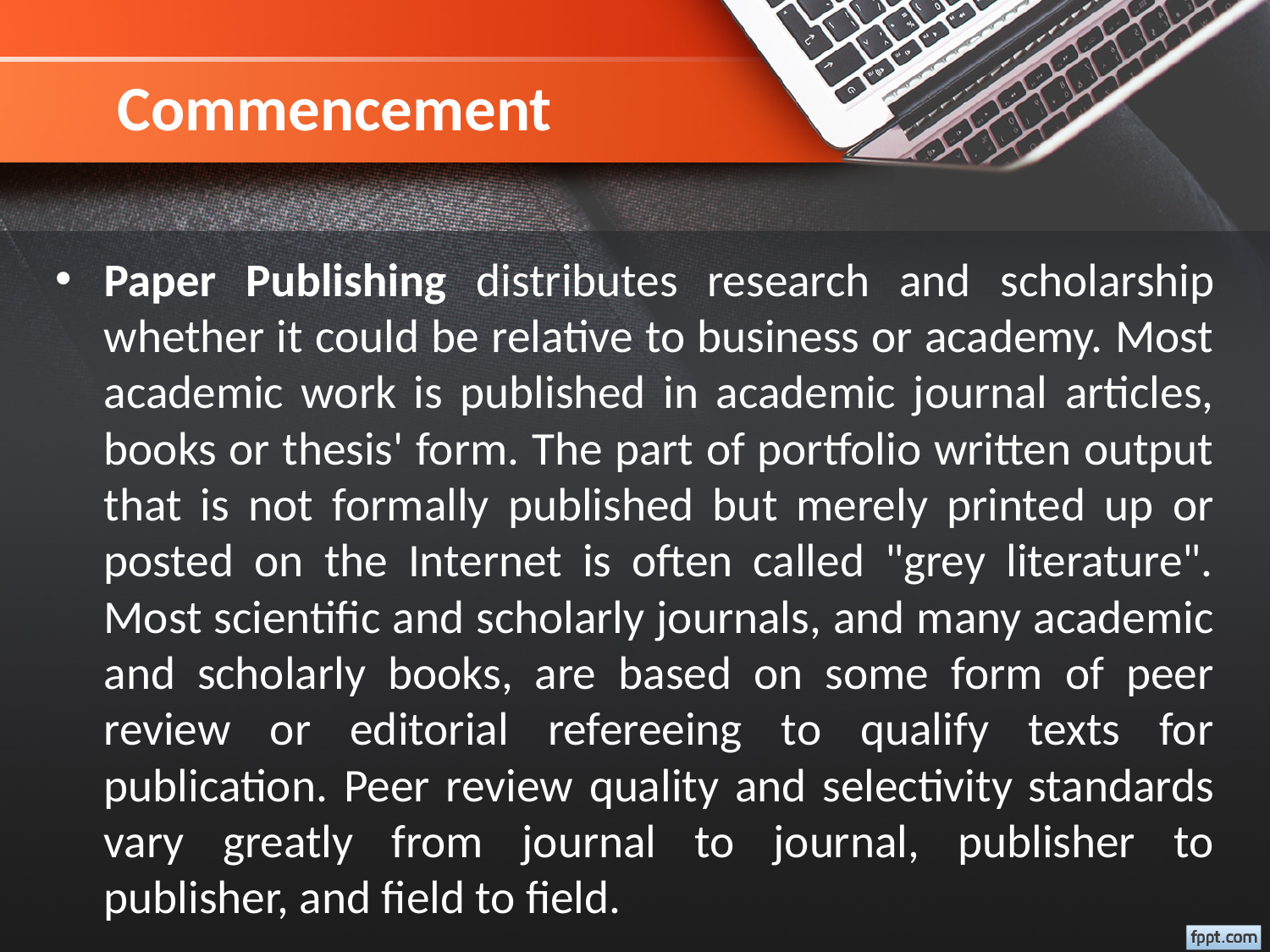

# Commencement
Paper Publishing distributes research and scholarship whether it could be relative to business or academy. Most academic work is published in academic journal articles, books or thesis' form. The part of portfolio written output that is not formally published but merely printed up or posted on the Internet is often called "grey literature". Most scientific and scholarly journals, and many academic and scholarly books, are based on some form of peer review or editorial refereeing to qualify texts for publication. Peer review quality and selectivity standards vary greatly from journal to journal, publisher to publisher, and field to field.